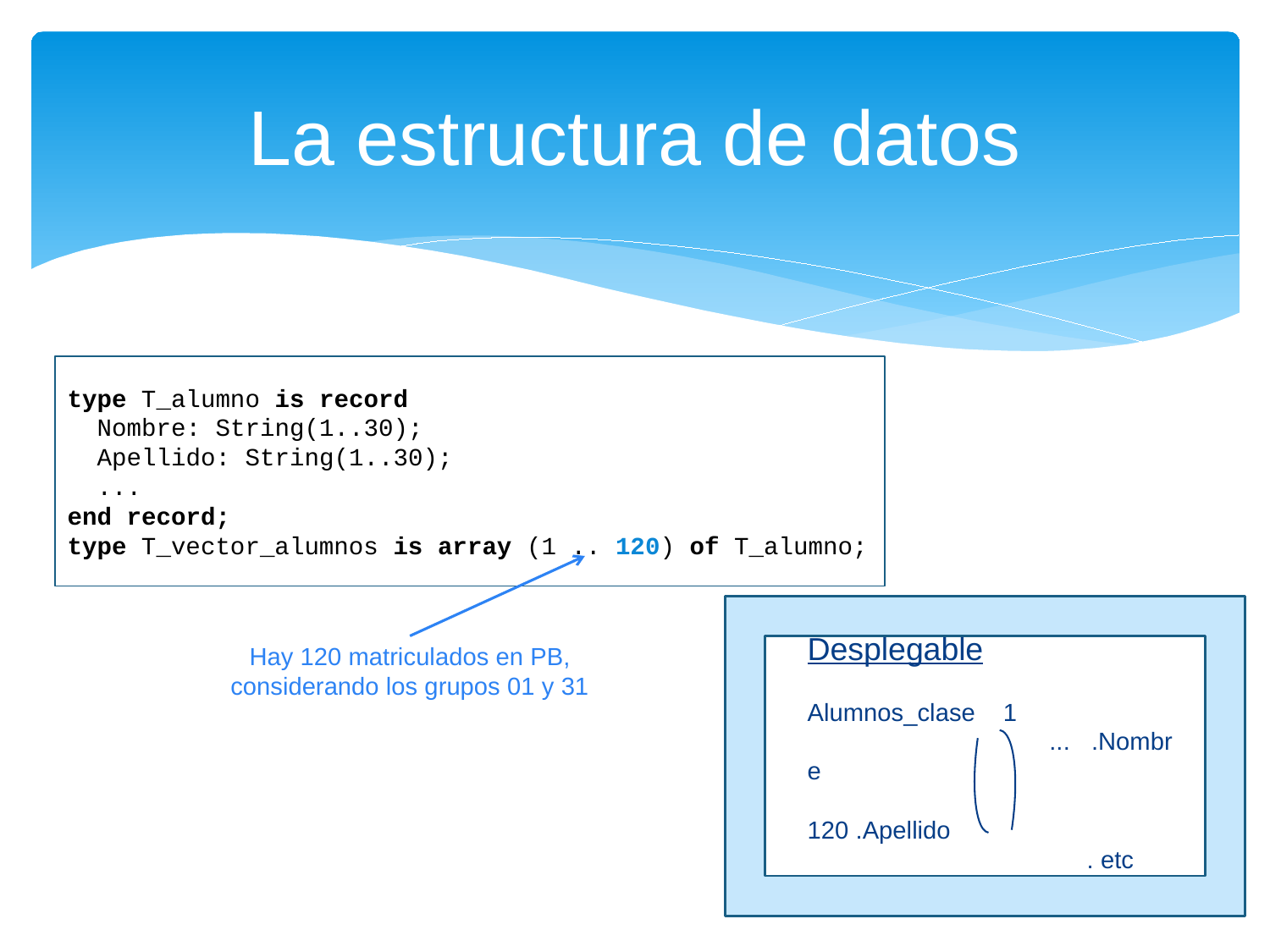

# La estructura de datos
type T_alumno is record
  Nombre: String(1..30);
  Apellido: String(1..30);
  ...
end record;
type T_vector_alumnos is array (1 .. 120) of T_alumno;

Desplegable

Alumnos_clase    1
                                  ...   .Nombre
                                 120 .Apellido
                                        . etc

Hay 120 matriculados en PB, considerando los grupos 01 y 31